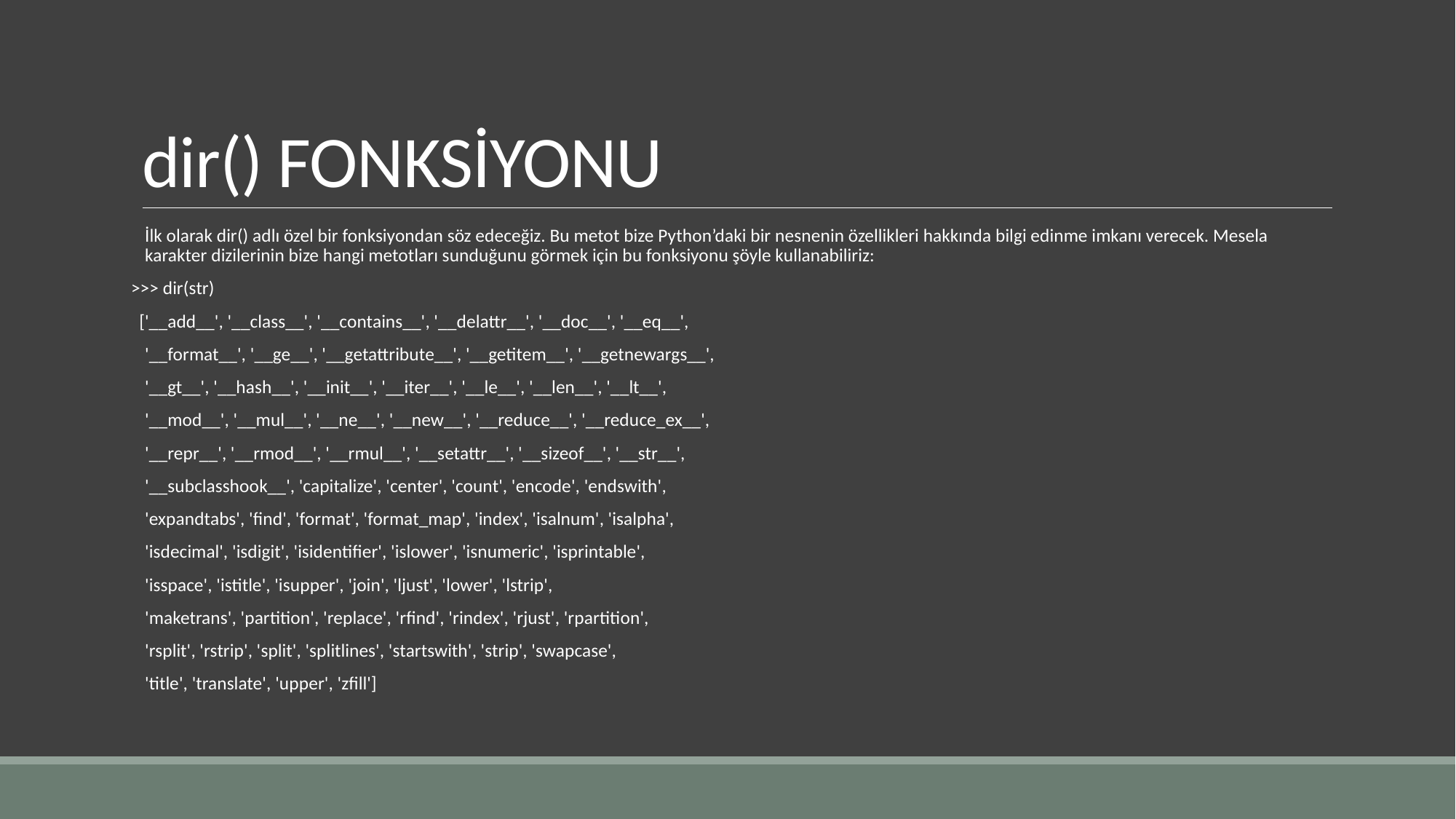

# dir() FONKSİYONU
İlk olarak dir() adlı özel bir fonksiyondan söz edeceğiz. Bu metot bize Python’daki bir nesnenin özellikleri hakkında bilgi edinme imkanı verecek. Mesela karakter dizilerinin bize hangi metotları sunduğunu görmek için bu fonksiyonu şöyle kullanabiliriz:
>>> dir(str)
  ['__add__', '__class__', '__contains__', '__delattr__', '__doc__', '__eq__',
'__format__', '__ge__', '__getattribute__', '__getitem__', '__getnewargs__',
'__gt__', '__hash__', '__init__', '__iter__', '__le__', '__len__', '__lt__',
'__mod__', '__mul__', '__ne__', '__new__', '__reduce__', '__reduce_ex__',
'__repr__', '__rmod__', '__rmul__', '__setattr__', '__sizeof__', '__str__',
'__subclasshook__', 'capitalize', 'center', 'count', 'encode', 'endswith',
'expandtabs', 'find', 'format', 'format_map', 'index', 'isalnum', 'isalpha',
'isdecimal', 'isdigit', 'isidentifier', 'islower', 'isnumeric', 'isprintable',
'isspace', 'istitle', 'isupper', 'join', 'ljust', 'lower', 'lstrip',
'maketrans', 'partition', 'replace', 'rfind', 'rindex', 'rjust', 'rpartition',
'rsplit', 'rstrip', 'split', 'splitlines', 'startswith', 'strip', 'swapcase',
'title', 'translate', 'upper', 'zfill']